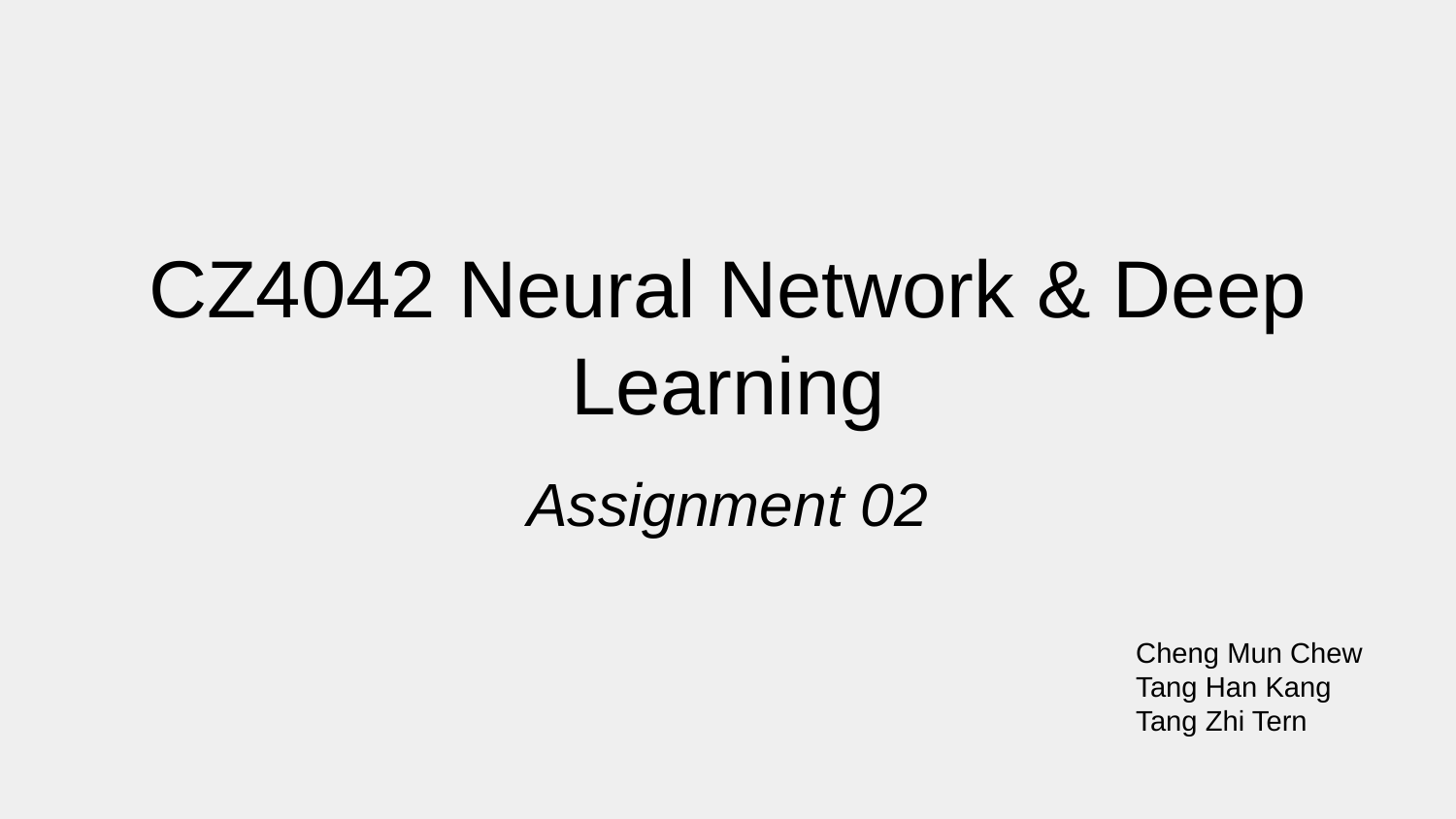

# CZ4042 Neural Network & Deep Learning
Assignment 02
Cheng Mun Chew
Tang Han Kang
Tang Zhi Tern